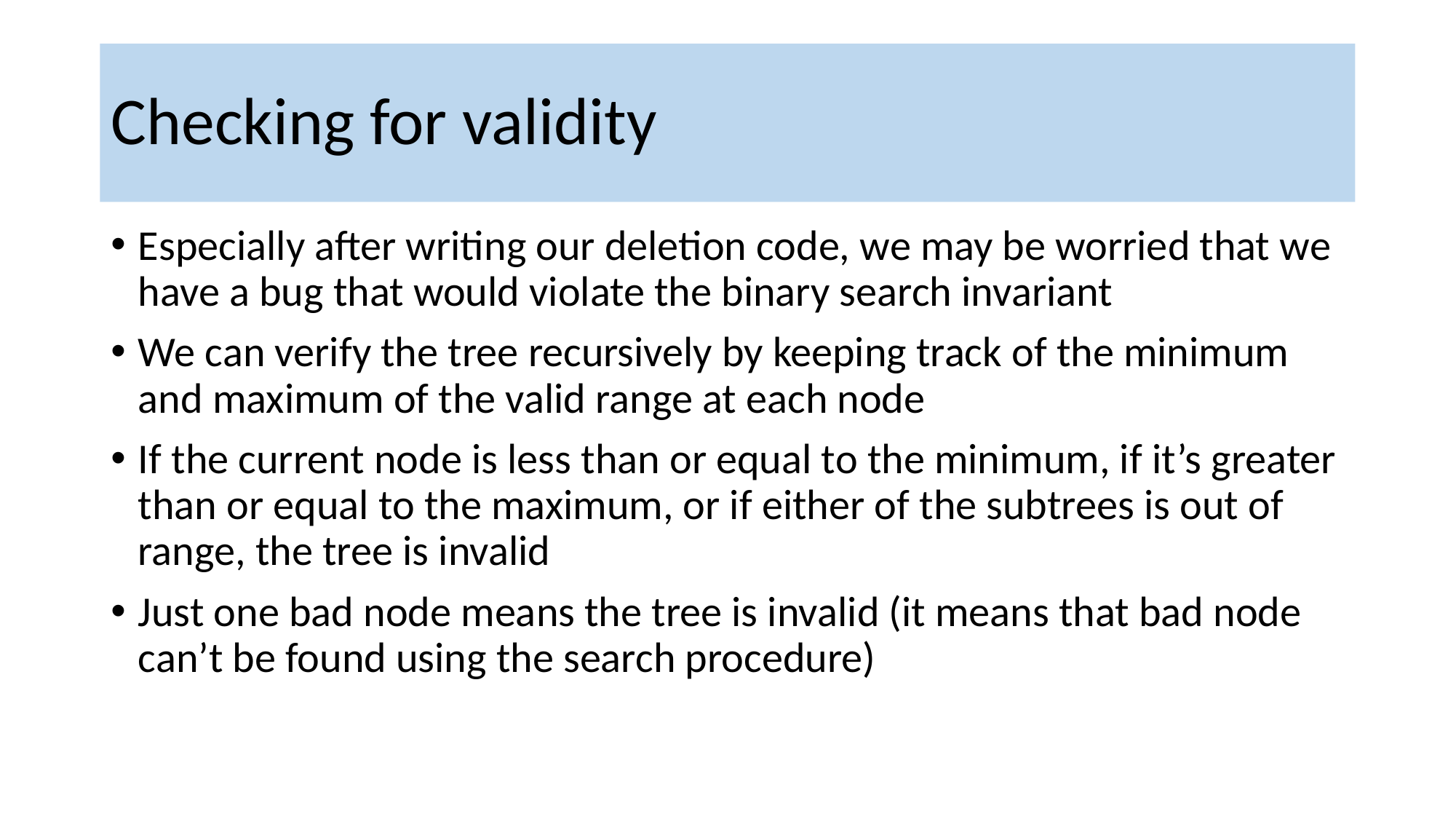

# Checking for validity
Especially after writing our deletion code, we may be worried that we have a bug that would violate the binary search invariant
We can verify the tree recursively by keeping track of the minimum and maximum of the valid range at each node
If the current node is less than or equal to the minimum, if it’s greater than or equal to the maximum, or if either of the subtrees is out of range, the tree is invalid
Just one bad node means the tree is invalid (it means that bad node can’t be found using the search procedure)